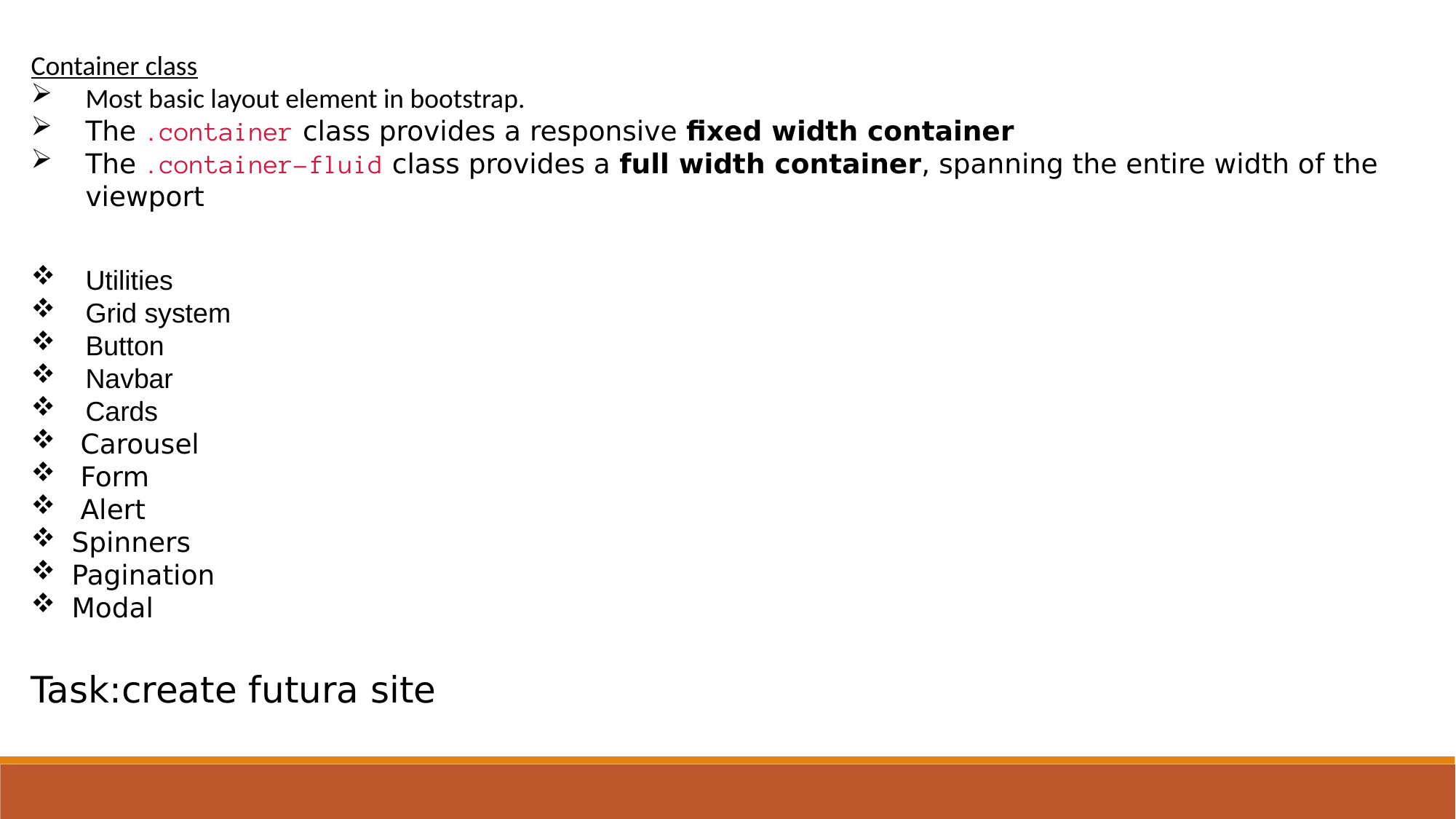

Container class
Most basic layout element in bootstrap.
The .container class provides a responsive fixed width container
The .container-fluid class provides a full width container, spanning the entire width of the viewport

Utilities
Grid system
Button
Navbar
Cards
 Carousel
 Form
 Alert
Spinners
Pagination
Modal

Task:create futura site